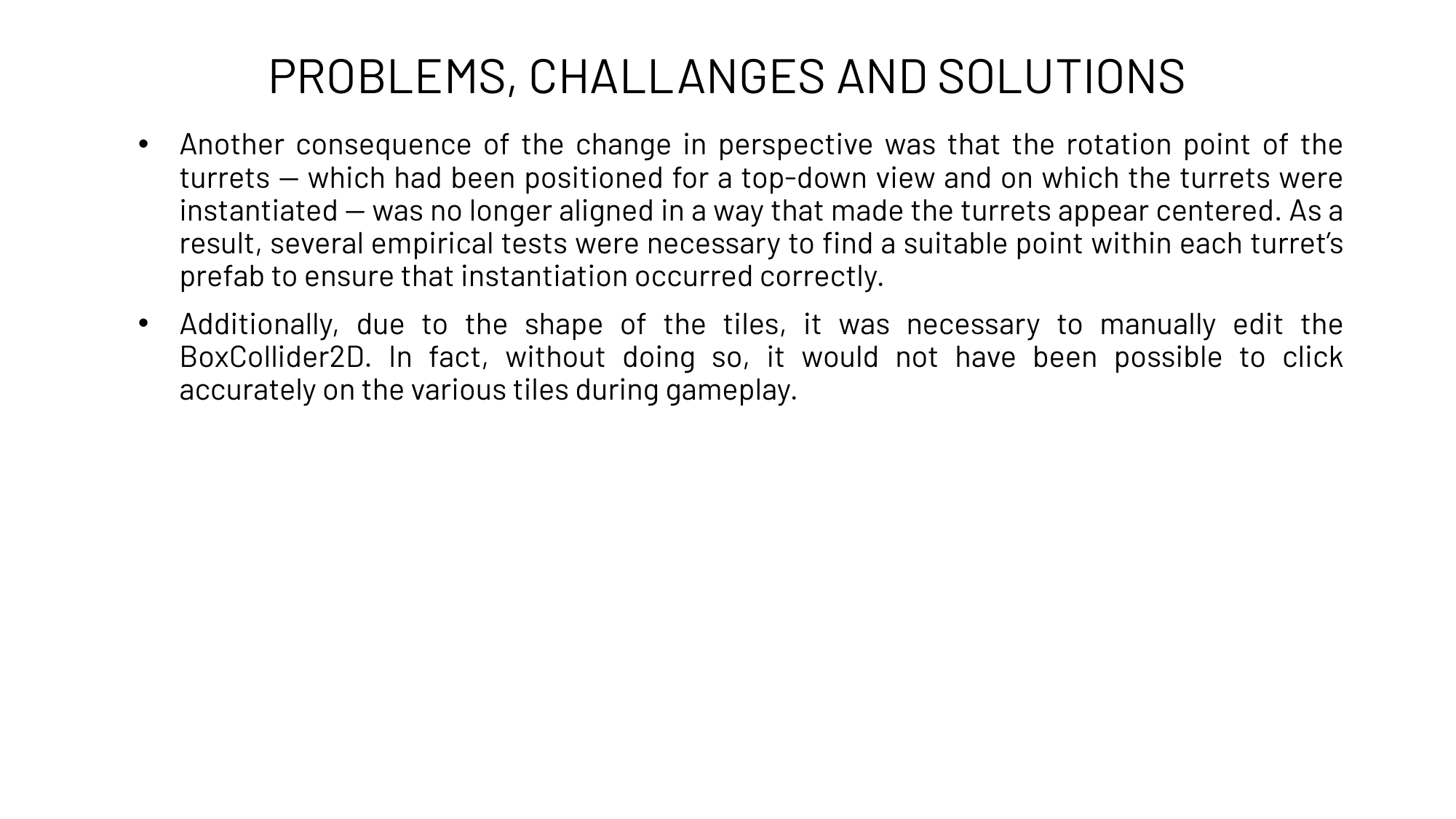

# PROBLEMS, CHALLANGES AND SOLUTIONS
Another consequence of the change in perspective was that the rotation point of the turrets — which had been positioned for a top-down view and on which the turrets were instantiated — was no longer aligned in a way that made the turrets appear centered. As a result, several empirical tests were necessary to find a suitable point within each turret’s prefab to ensure that instantiation occurred correctly.
Additionally, due to the shape of the tiles, it was necessary to manually edit the BoxCollider2D. In fact, without doing so, it would not have been possible to click accurately on the various tiles during gameplay.